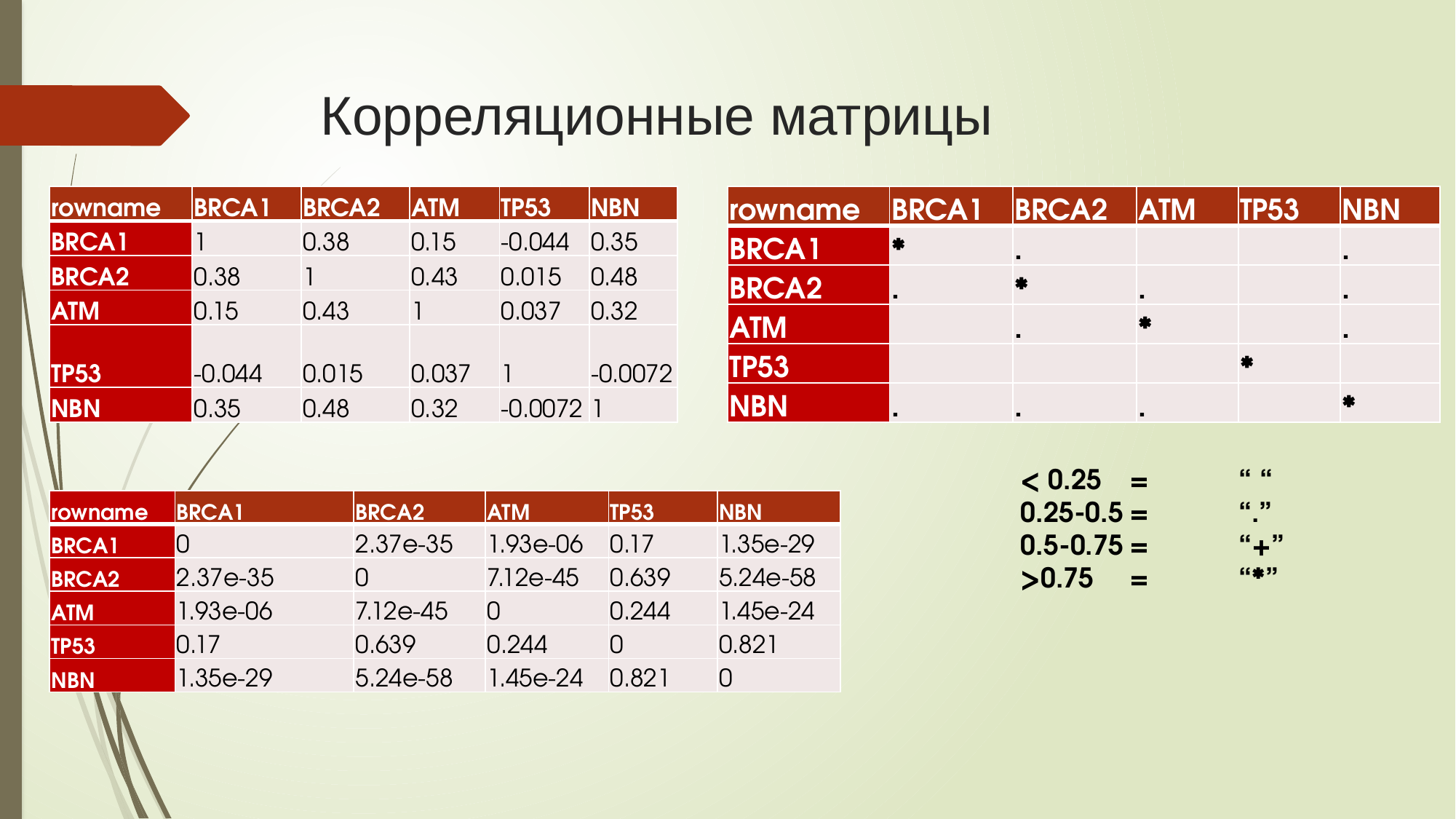

# Корреляционные матрицы
| rowname | BRCA1 | BRCA2 | ATM | TP53 | NBN |
| --- | --- | --- | --- | --- | --- |
| BRCA1 | 1 | 0.38 | 0.15 | -0.044 | 0.35 |
| BRCA2 | 0.38 | 1 | 0.43 | 0.015 | 0.48 |
| ATM | 0.15 | 0.43 | 1 | 0.037 | 0.32 |
| TP53 | -0.044 | 0.015 | 0.037 | 1 | -0.0072 |
| NBN | 0.35 | 0.48 | 0.32 | -0.0072 | 1 |
| rowname | BRCA1 | BRCA2 | ATM | TP53 | NBN |
| --- | --- | --- | --- | --- | --- |
| BRCA1 | \* | . |  |  | . |
| BRCA2 | . | \* | . |  | . |
| ATM |  | . | \* |  | . |
| TP53 |  |  |  | \* |  |
| NBN | . | . | . |  | \* |
< 0.25	=	“ “
0.25-0.5	=	“.”
0.5-0.75	=	“+”
>0.75	=	“*”
| rowname | BRCA1 | BRCA2 | ATM | TP53 | NBN |
| --- | --- | --- | --- | --- | --- |
| BRCA1 | 0 | 2.37e-35 | 1.93e-06 | 0.17 | 1.35e-29 |
| BRCA2 | 2.37e-35 | 0 | 7.12e-45 | 0.639 | 5.24e-58 |
| ATM | 1.93e-06 | 7.12e-45 | 0 | 0.244 | 1.45e-24 |
| TP53 | 0.17 | 0.639 | 0.244 | 0 | 0.821 |
| NBN | 1.35e-29 | 5.24e-58 | 1.45e-24 | 0.821 | 0 |